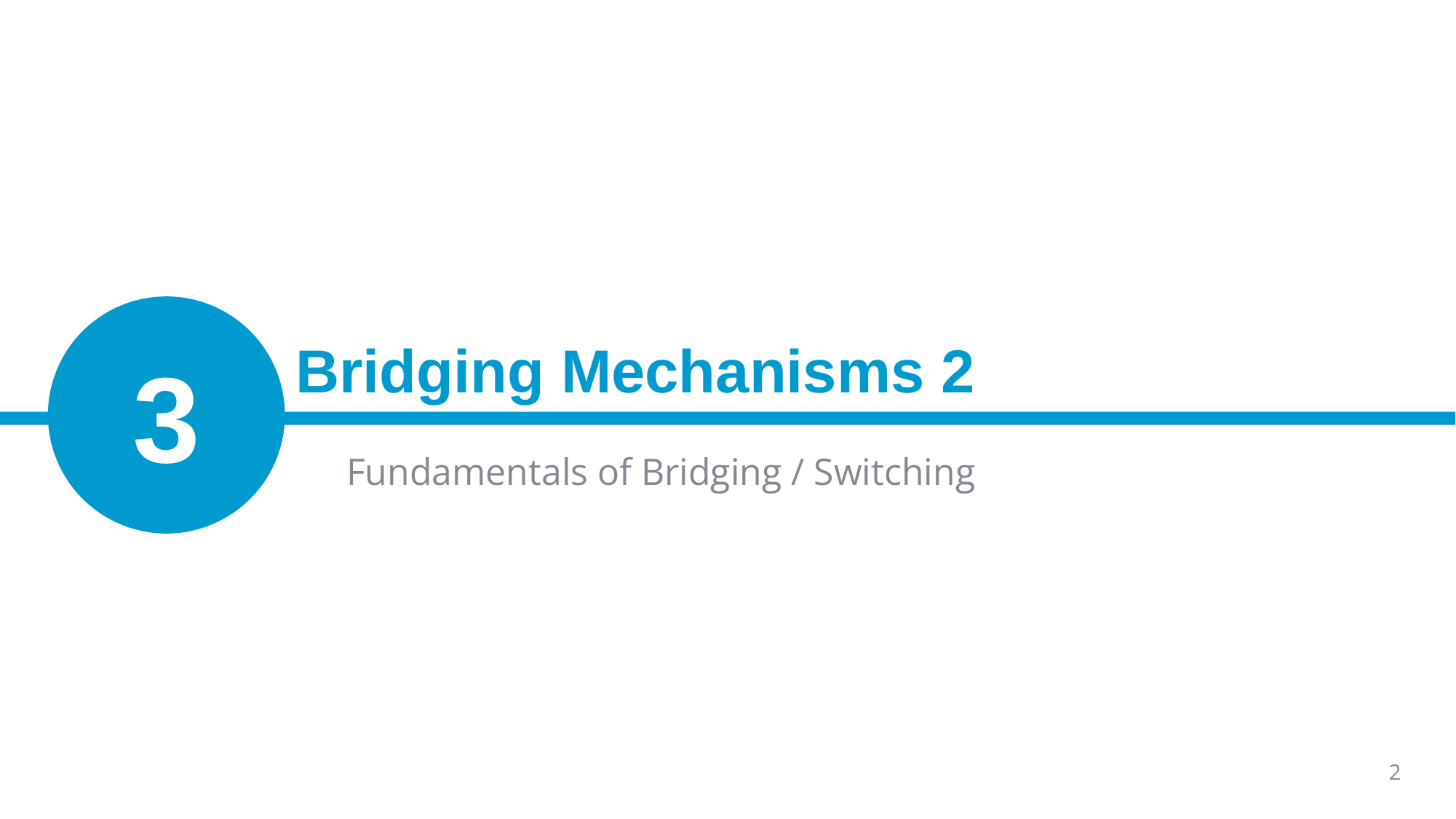

# Bridging Mechanisms 2
3

Fundamentals of Bridging / Switching